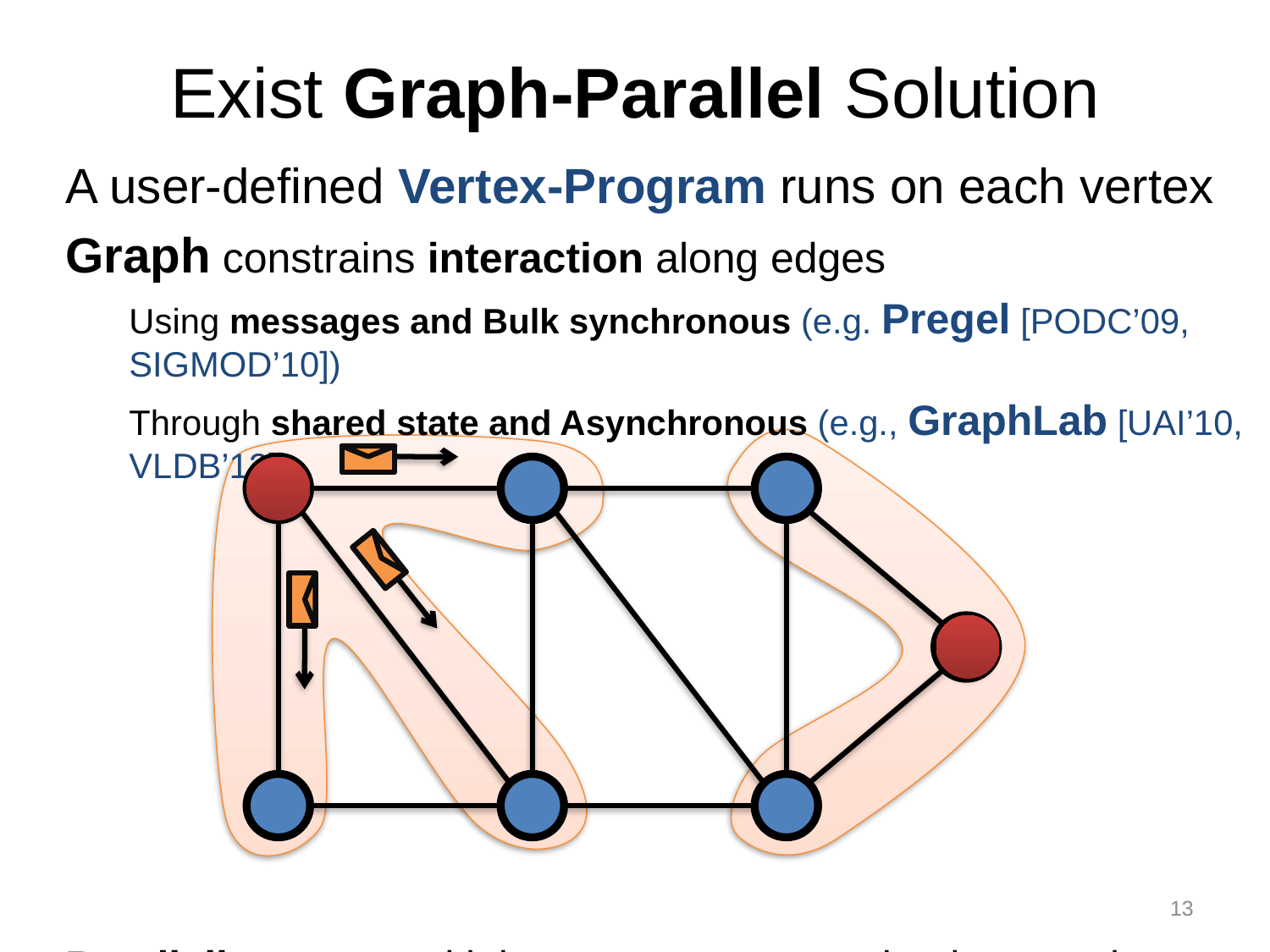

# Exist Graph-Parallel Solution
A user-defined Vertex-Program runs on each vertex
Graph constrains interaction along edges
Using messages and Bulk synchronous (e.g. Pregel [PODC’09, SIGMOD’10])
Through shared state and Asynchronous (e.g., GraphLab [UAI’10, VLDB’12])

Parallelism: run multiple vertex programs simultaneously

13